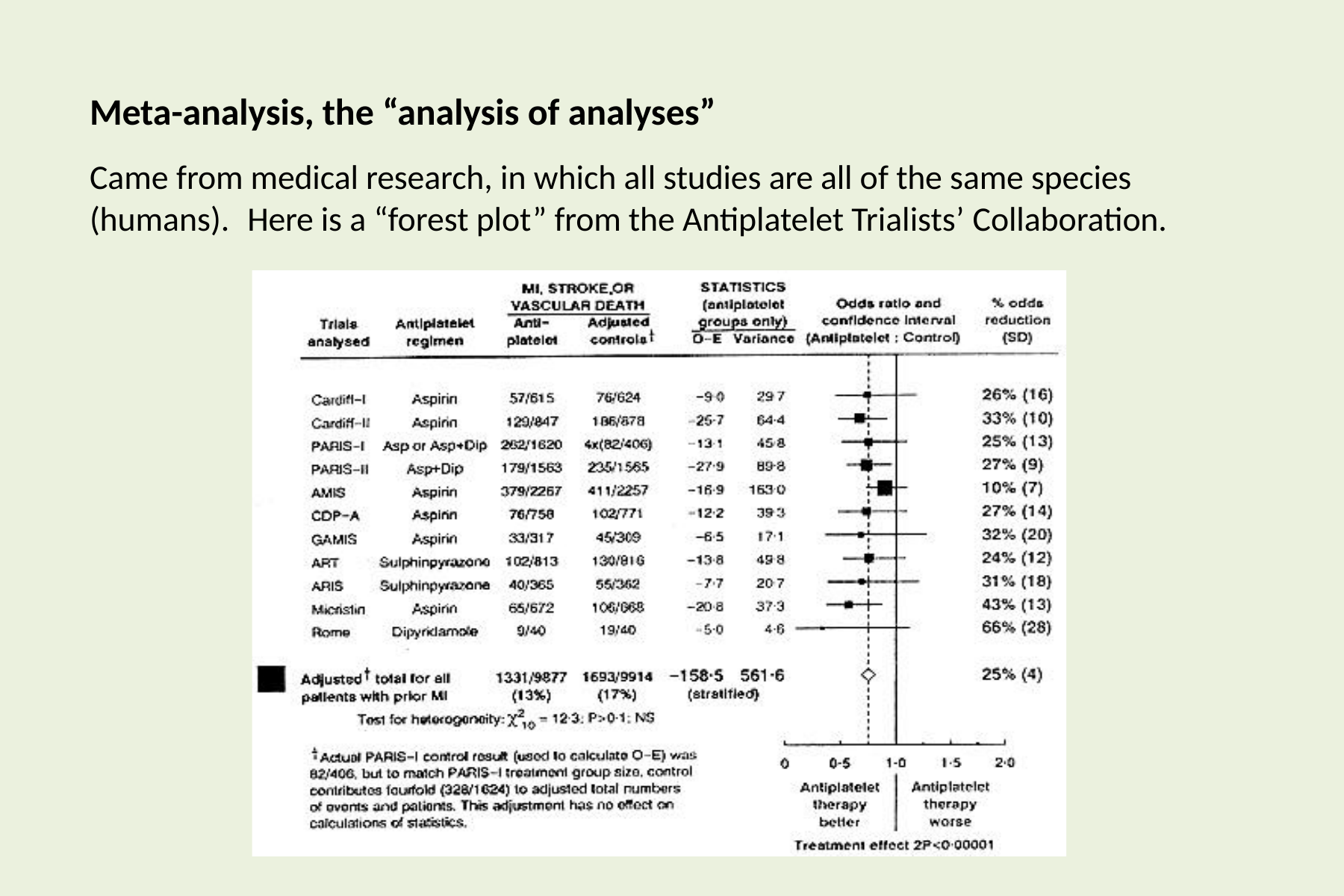

Meta-analysis, the “analysis of analyses”
Came from medical research, in which all studies are all of the same species  (humans).	Here is a “forest plot” from the Antiplatelet Trialists’ Collaboration.